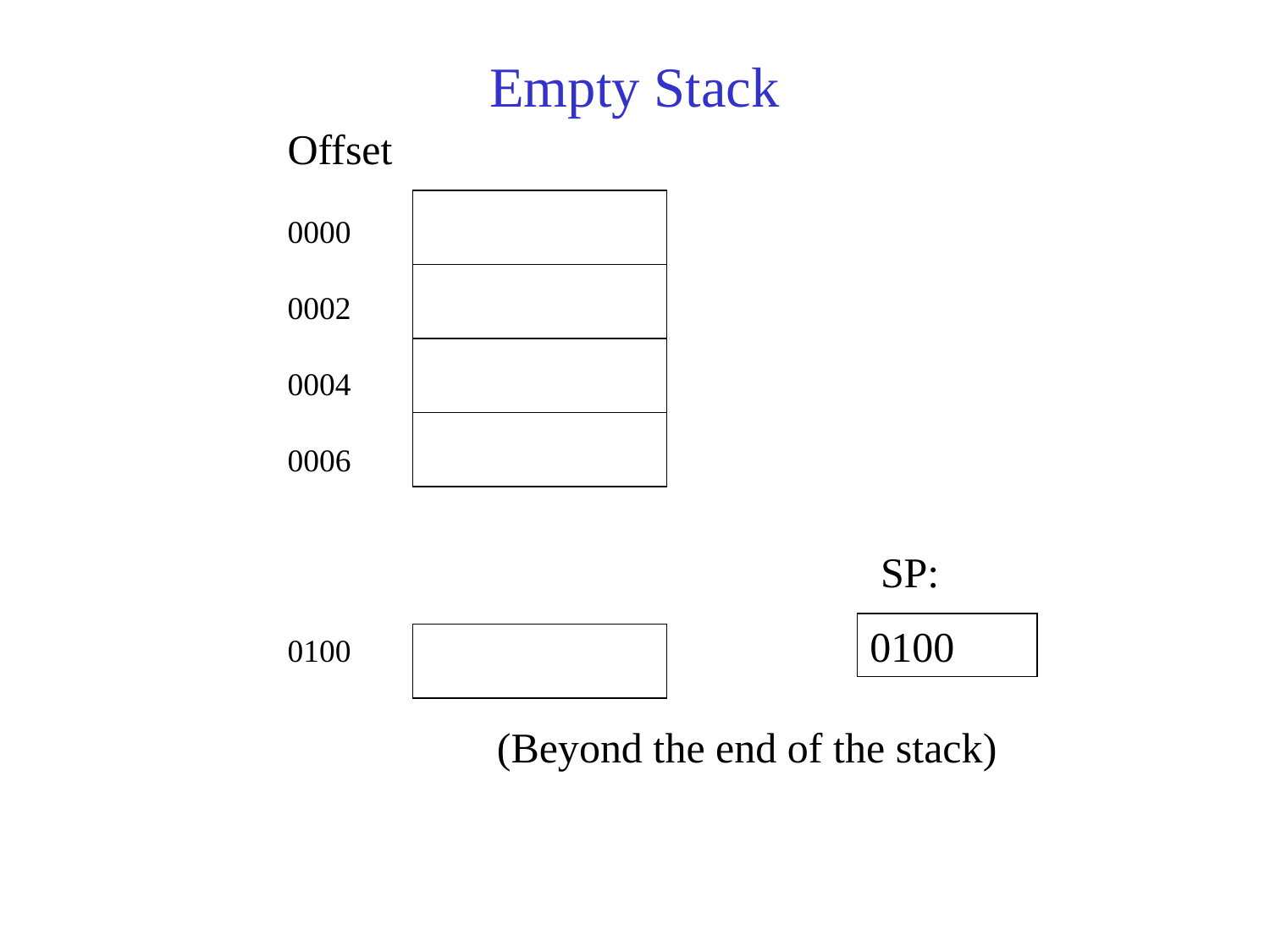

# Empty Stack
Offset

0000

0002

0004

0006

0100

SP:
0100

(Beyond the end of the stack)